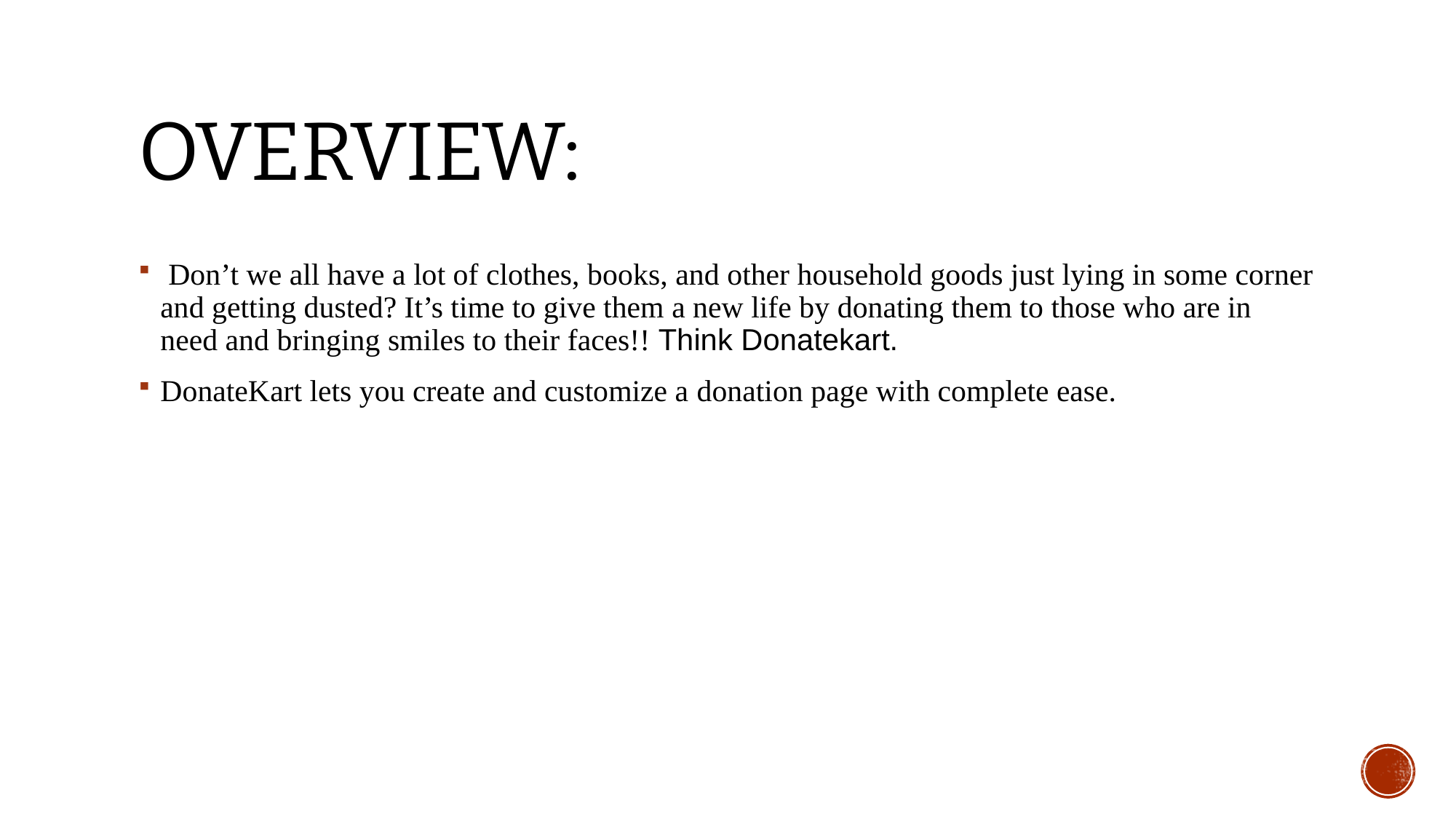

# Overview:
 Don’t we all have a lot of clothes, books, and other household goods just lying in some corner and getting dusted? It’s time to give them a new life by donating them to those who are in need and bringing smiles to their faces!! Think Donatekart.
DonateKart lets you create and customize a donation page with complete ease.